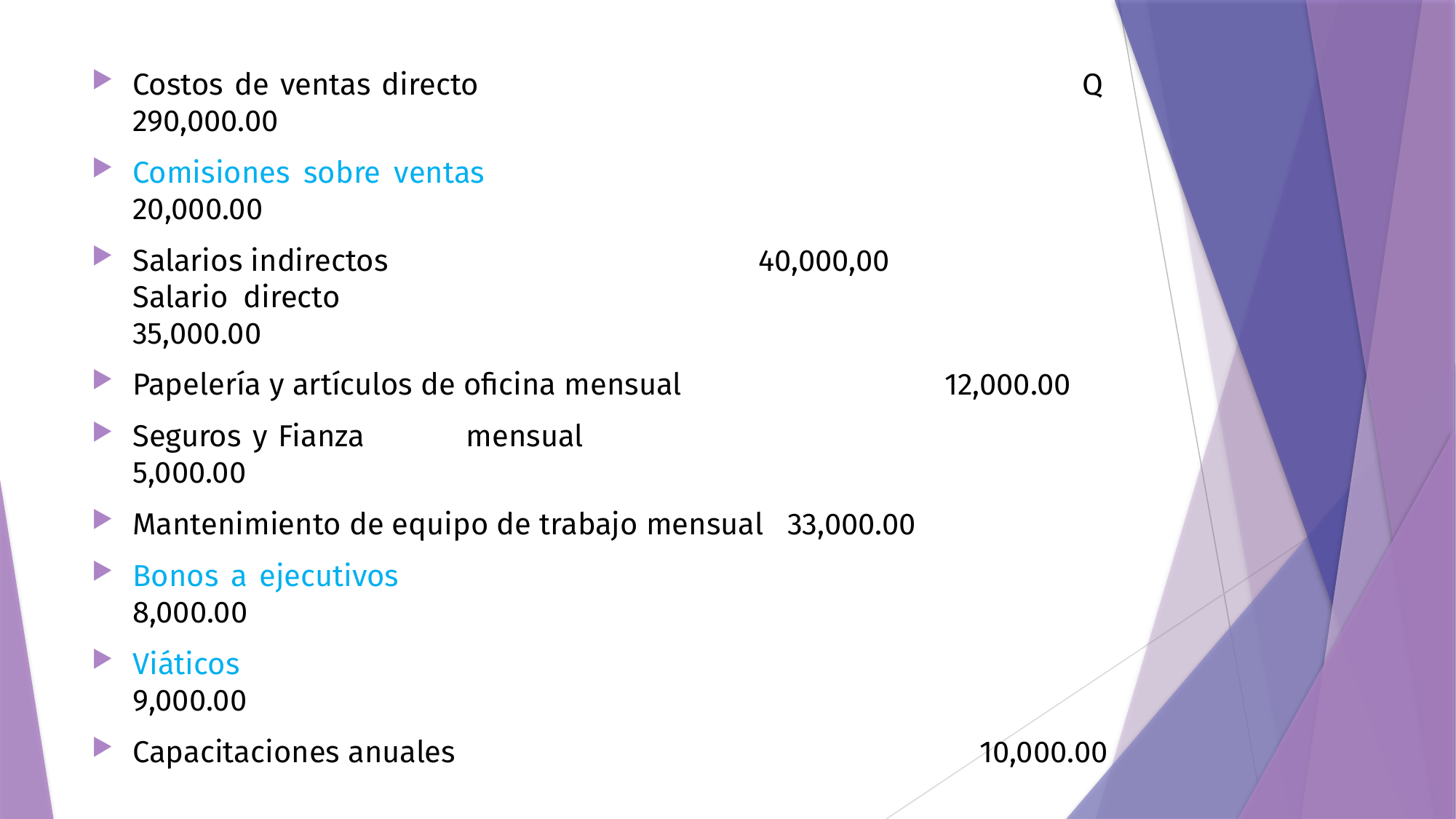

Costos de ventas directo					      Q  290,000.00
Comisiones sobre ventas			      		      20,000.00
Salarios indirectos                                              40,000,00	                            Salario directo		         		      			35,000.00
Papelería y artículos de oficina mensual	 	      12,000.00
Seguros y Fianza	mensual			        	        5,000.00
Mantenimiento de equipo de trabajo mensual 	33,000.00
Bonos a ejecutivos			                      		  8,000.00
Viáticos				                      			        9,000.00
Capacitaciones anuales 			                        10,000.00